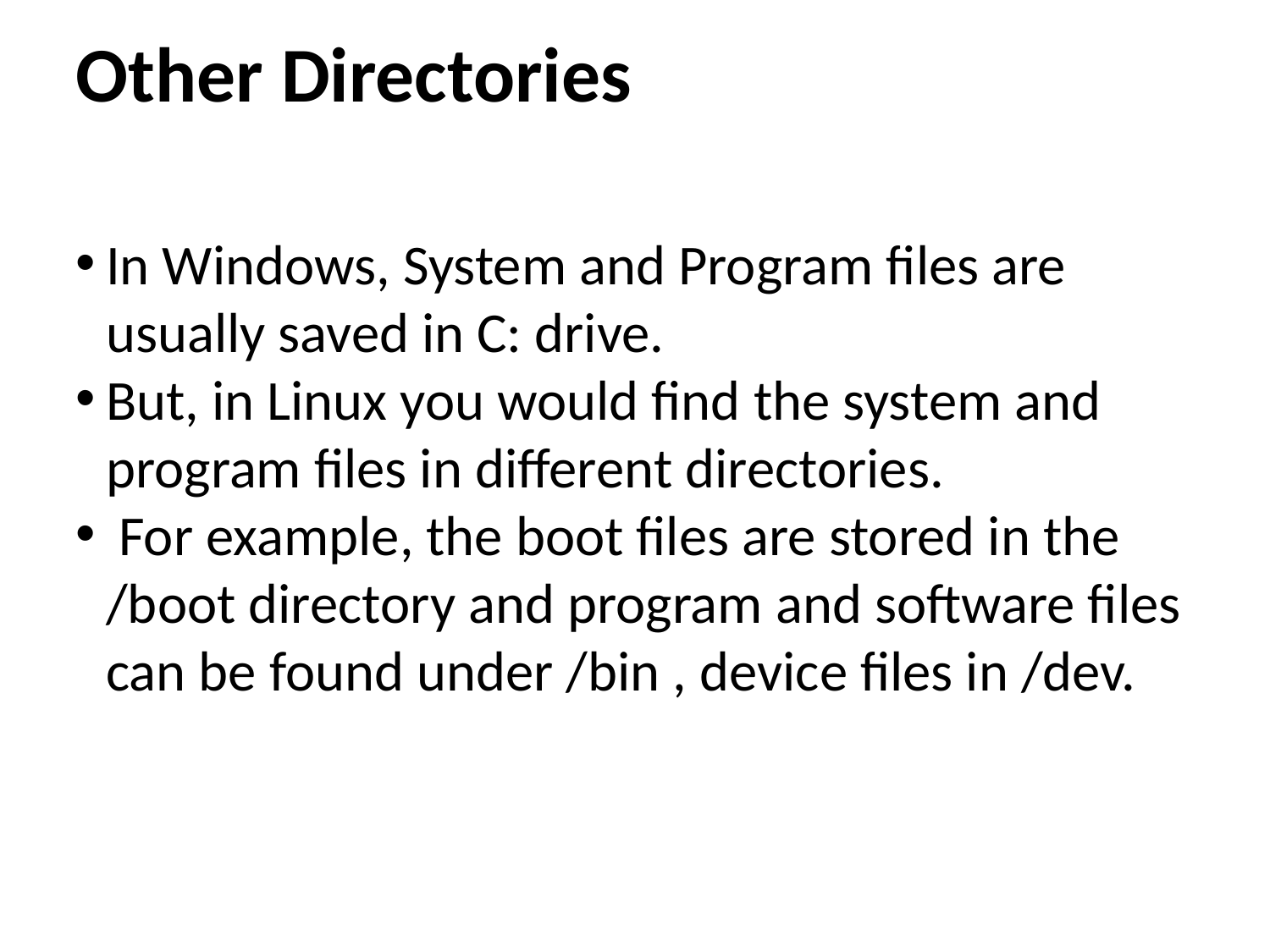

Other Directories

In Windows, System and Program files are usually saved in C: drive.
But, in Linux you would find the system and program files in different directories.
 For example, the boot files are stored in the /boot directory and program and software files can be found under /bin , device files in /dev.